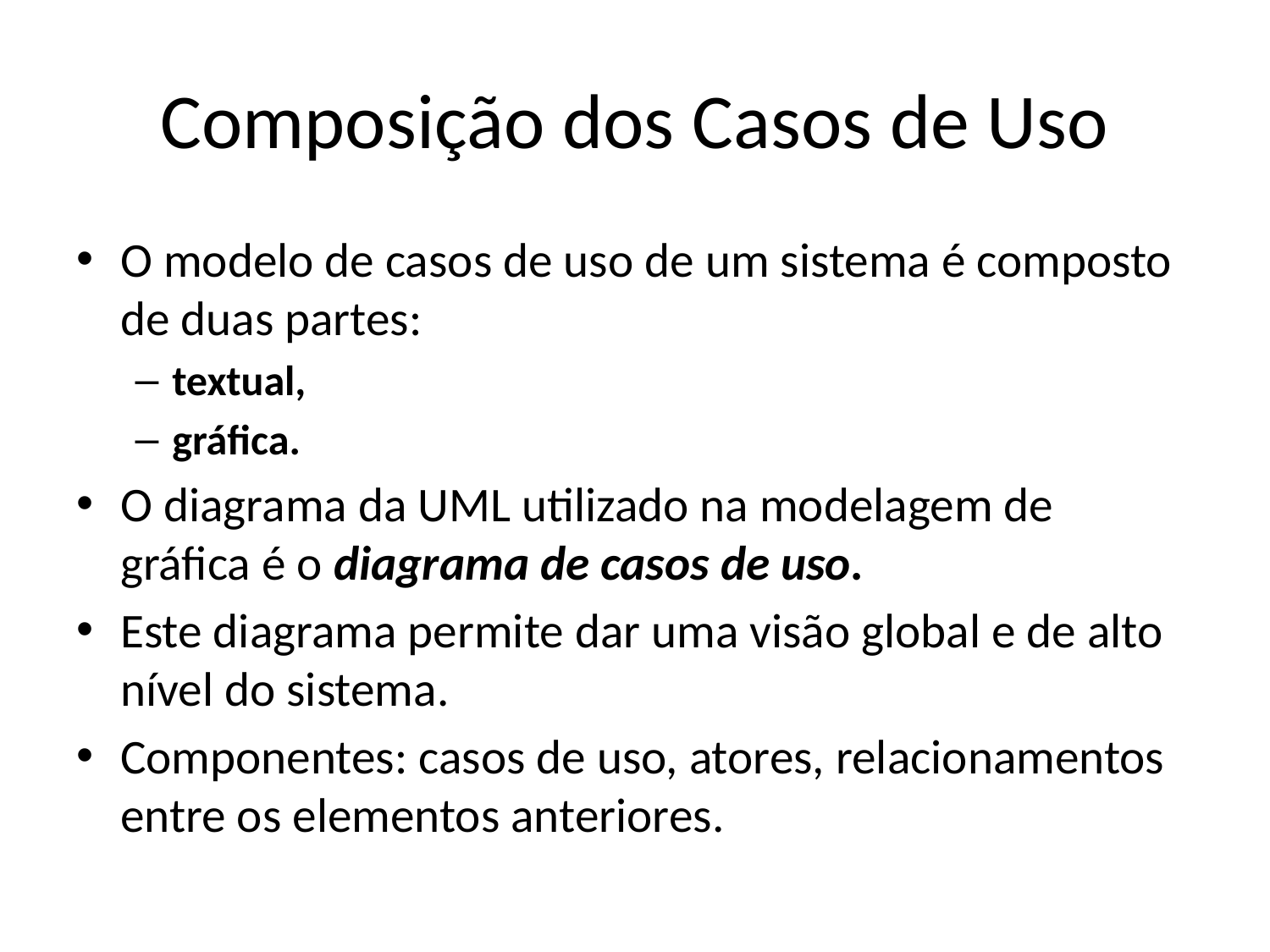

# Composição dos Casos de Uso
O modelo de casos de uso de um sistema é composto de duas partes:
textual,
gráfica.
O diagrama da UML utilizado na modelagem de gráfica é o diagrama de casos de uso.
Este diagrama permite dar uma visão global e de alto nível do sistema.
Componentes: casos de uso, atores, relacionamentos entre os elementos anteriores.